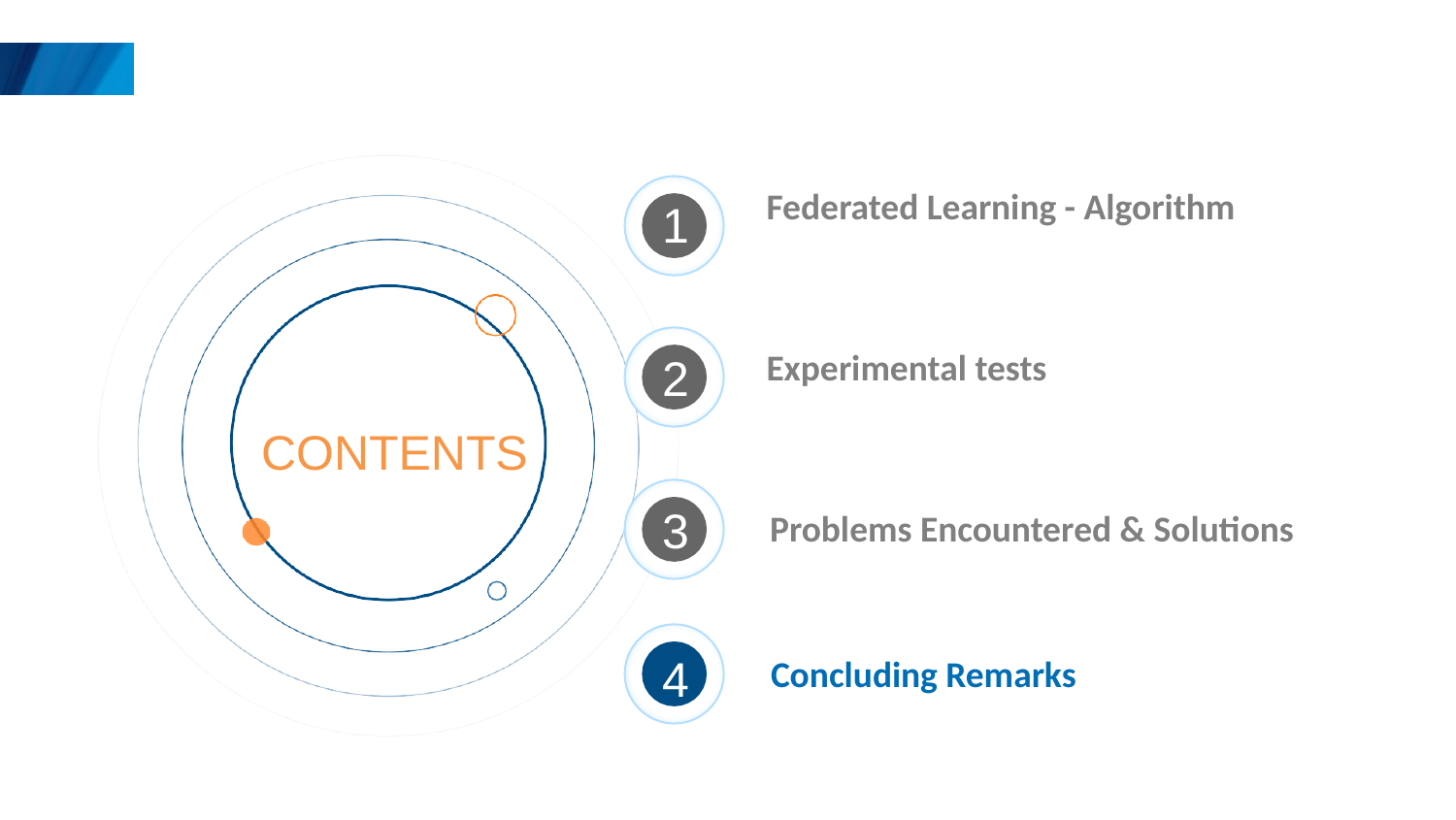

Federated Learning - Algorithm

1

2
CONTENTS
3

4

Experimental tests

Problems Encountered & Solutions

Concluding Remarks